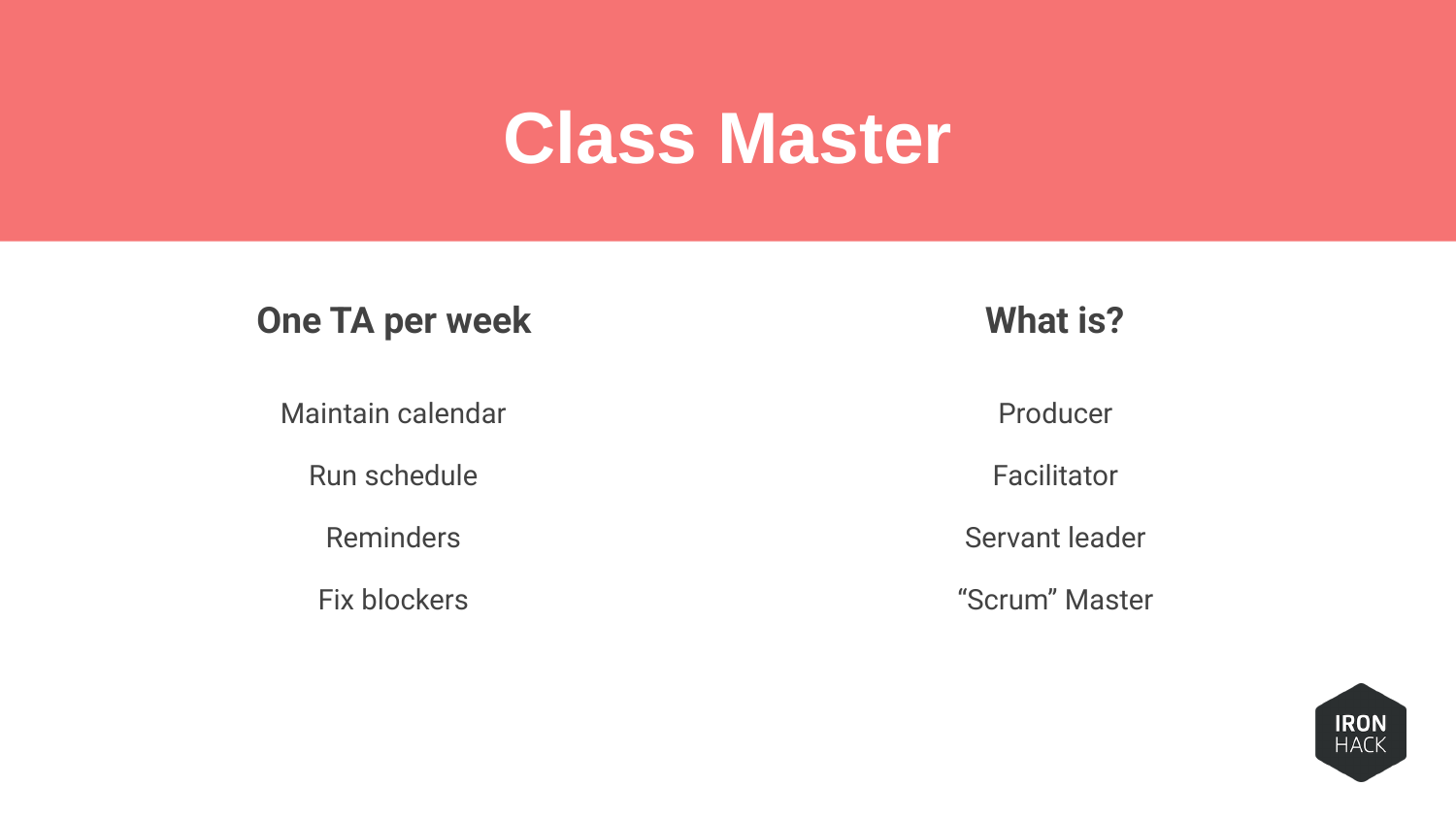

# Class Master
One TA per week
What is?
Maintain calendar
Run schedule
Reminders
Fix blockers
Producer
Facilitator
Servant leader
“Scrum” Master